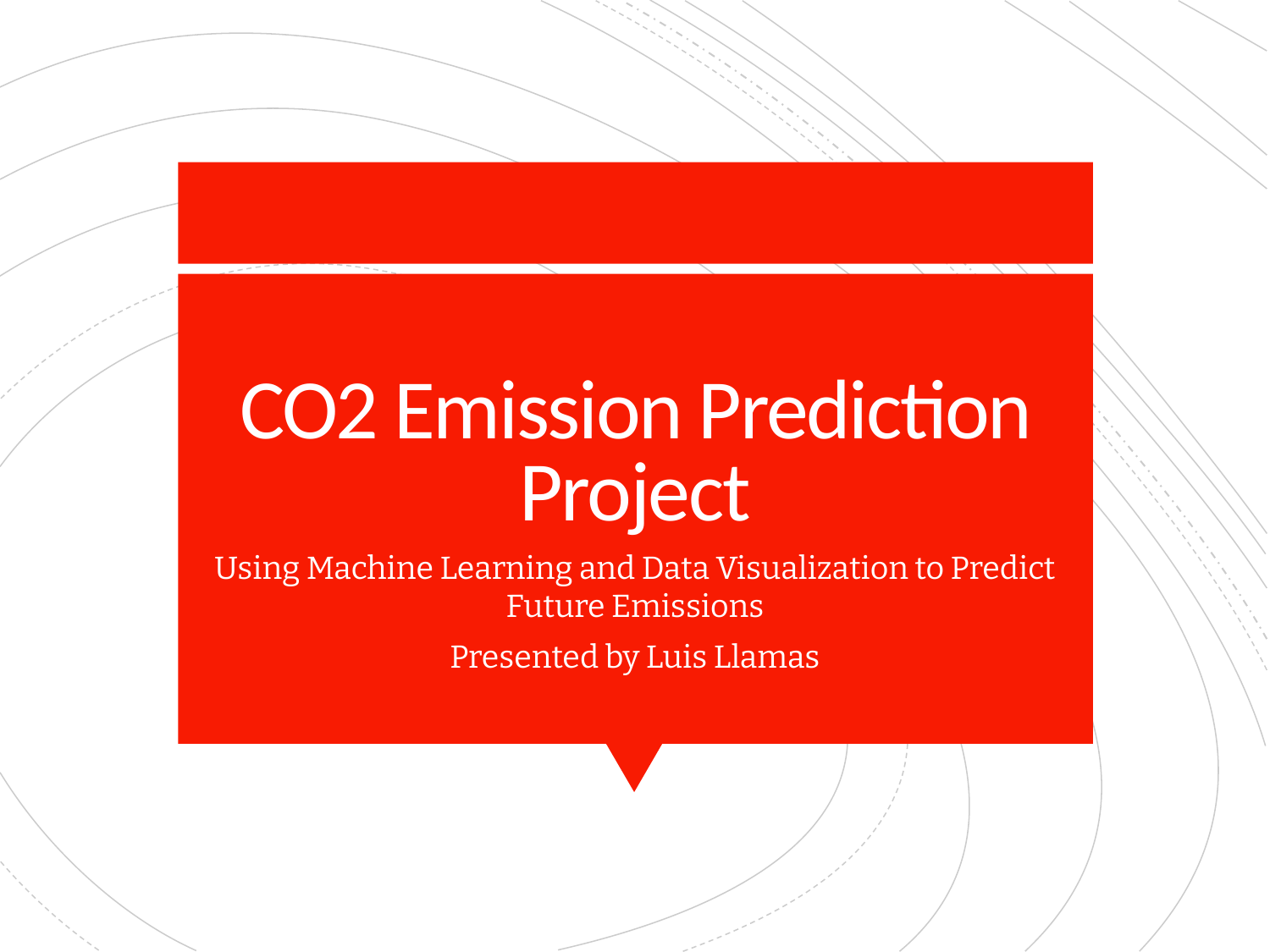

# CO2 Emission Prediction Project
Using Machine Learning and Data Visualization to Predict Future Emissions
Presented by Luis Llamas